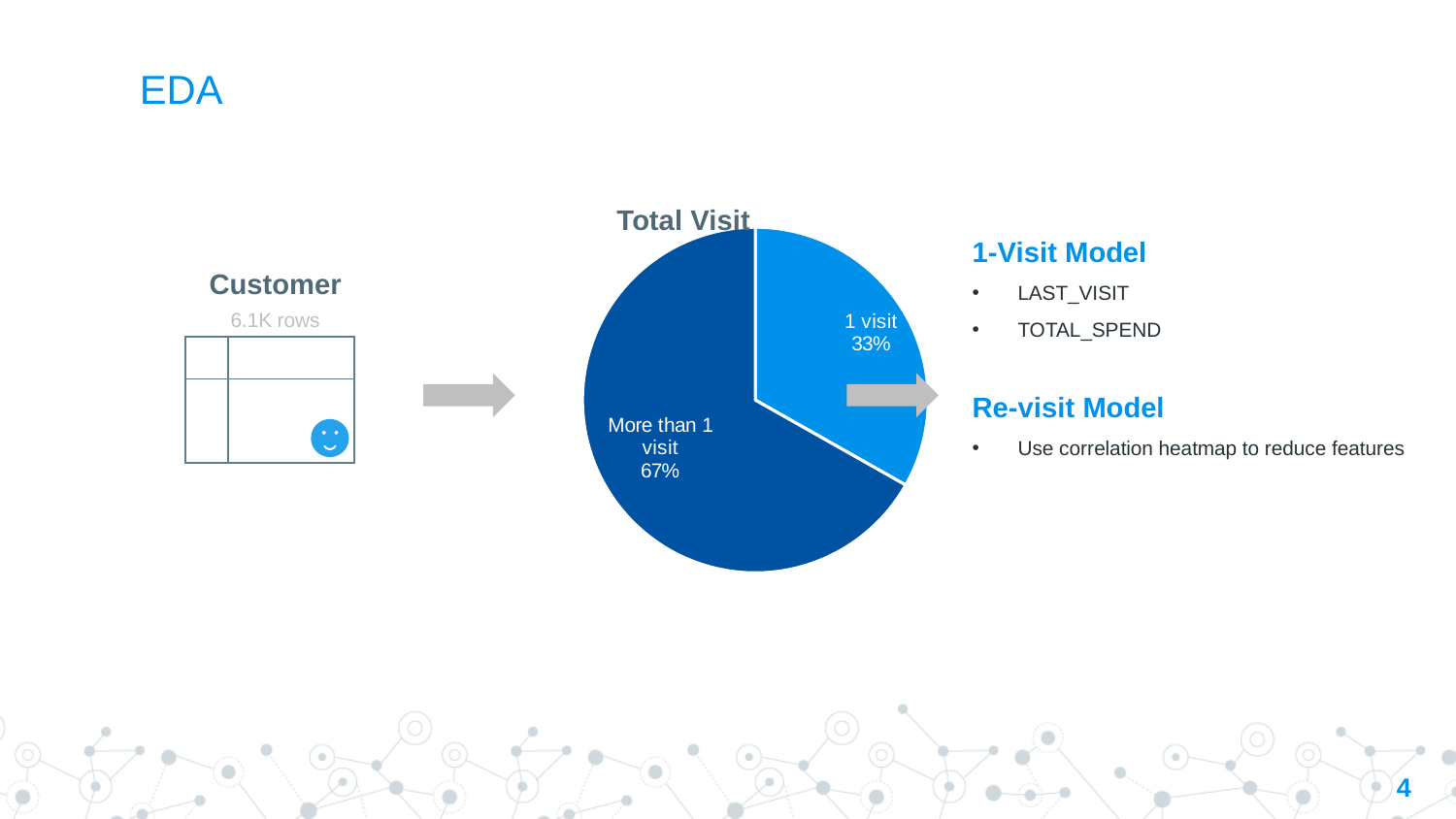

# EDA
Total Visit

### Chart

| Category | Sales |
|---|---|
| 1 visit | 2025.0 |
| More than 1 visit | 4075.0 |
1-Visit Model
LAST_VISIT
TOTAL_SPEND

Re-visit Model
Use correlation heatmap to reduce features

Customer
6.1K rows
|  |  |
| --- | --- |
|  |  |

4